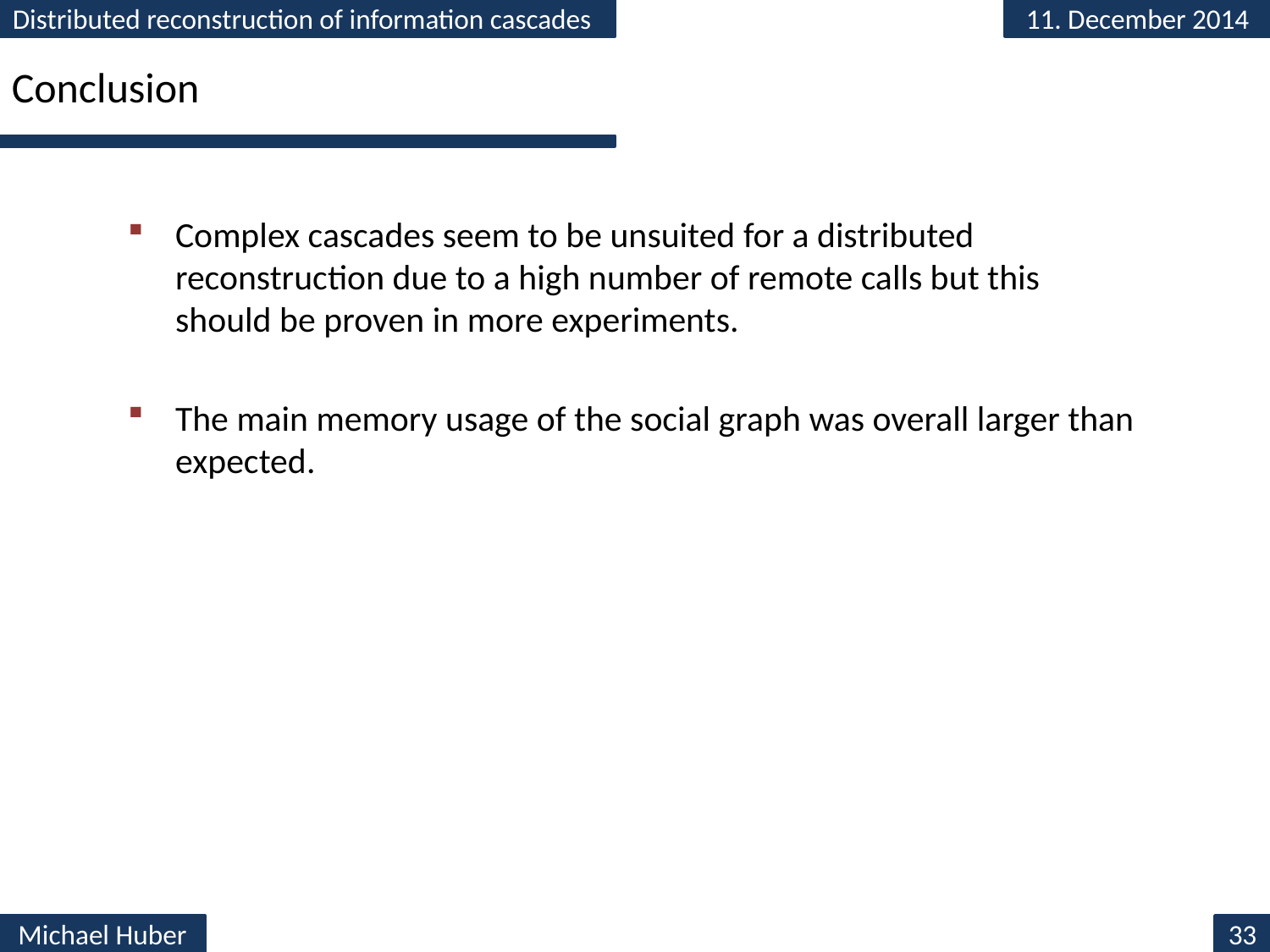

# Conclusion
Complex cascades seem to be unsuited for a distributed reconstruction due to a high number of remote calls but this should be proven in more experiments.

The main memory usage of the social graph was overall larger than expected.

33